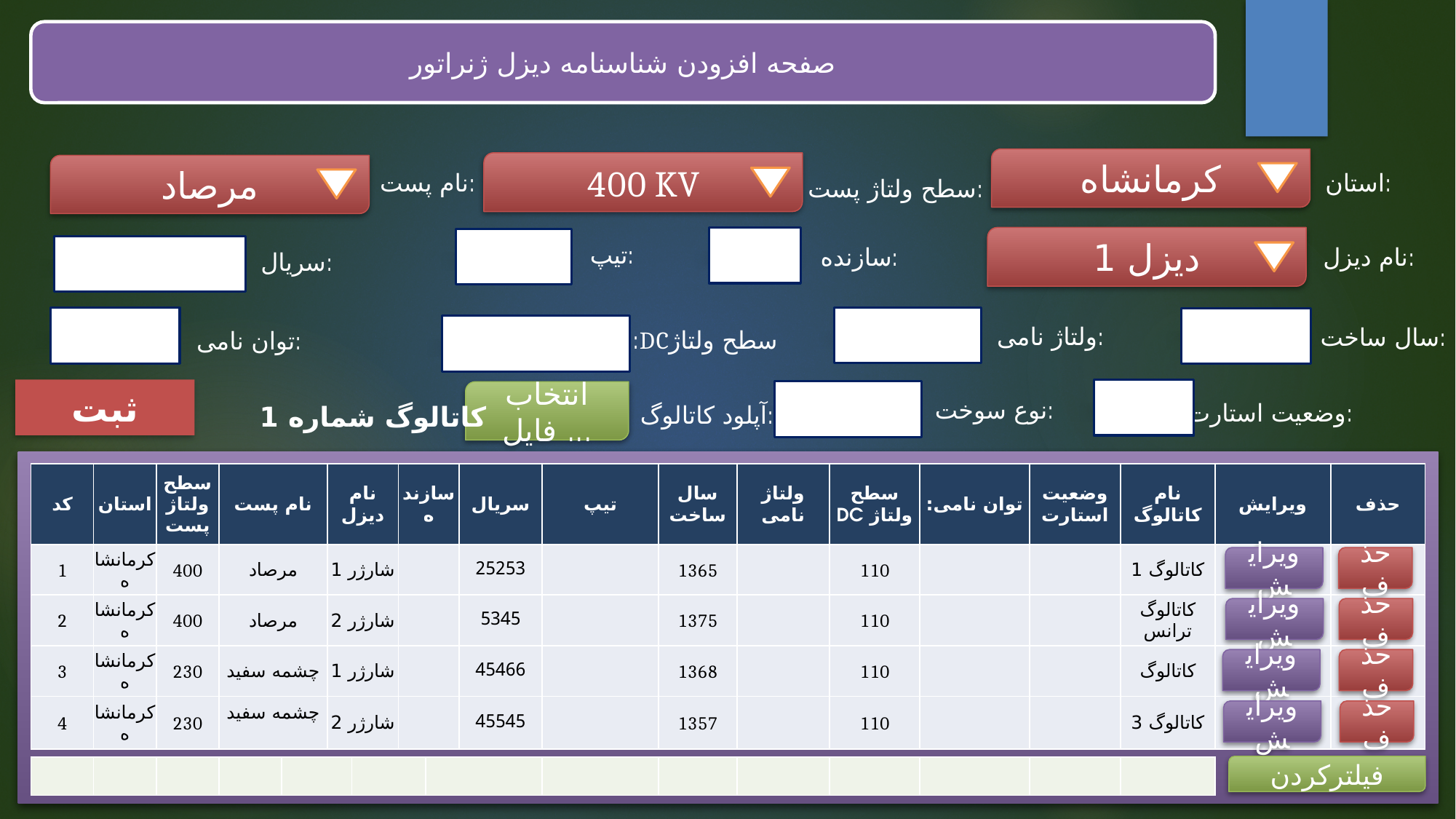

صفحه افزودن شناسنامه دیزل ژنراتور
کرمانشاه
400 KV
مرصاد
استان:
نام پست:

سطح ولتاژ پست:

دیزل 1

تیپ:

نام دیزل:
سازنده:
سریال:

ولتاژ نامی:

سال ساخت:
:DCسطح ولتاژ
توان نامی:
ثبت

انتخاب فایل ...
نوع سوخت:
وضعیت استارت:
کاتالوگ شماره 1
آپلود کاتالوگ:

| کد | استان | سطح ولتاژ پست | نام پست | نام دیزل | سازنده | سریال | تیپ | سال ساخت | ولتاژ نامی | سطح ولتاژ DC | توان نامی: | وضعیت استارت | نام کاتالوگ | ویرایش | حذف |
| --- | --- | --- | --- | --- | --- | --- | --- | --- | --- | --- | --- | --- | --- | --- | --- |
| 1 | کرمانشاه | 400 | مرصاد | شارژر 1 |  | 25253 |  | 1365 |  | 110 |  |  | کاتالوگ 1 |  |  |
| 2 | کرمانشاه | 400 | مرصاد | شارژر 2 |  | 5345 |  | 1375 |  | 110 |  |  | کاتالوگ ترانس |  |  |
| 3 | کرمانشاه | 230 | چشمه سفید | شارژر 1 |  | 45466 |  | 1368 |  | 110 |  |  | کاتالوگ |  |  |
| 4 | کرمانشاه | 230 | چشمه سفید | شارژر 2 |  | 45545 |  | 1357 |  | 110 |  |  | کاتالوگ 3 |  |  |
ویرایش
حذف
ویرایش
حذف
ویرایش
حذف
ویرایش
حذف
فیلترکردن
|  |  |  |  |  |  |  |  |  |  |  |  |  |  |
| --- | --- | --- | --- | --- | --- | --- | --- | --- | --- | --- | --- | --- | --- |